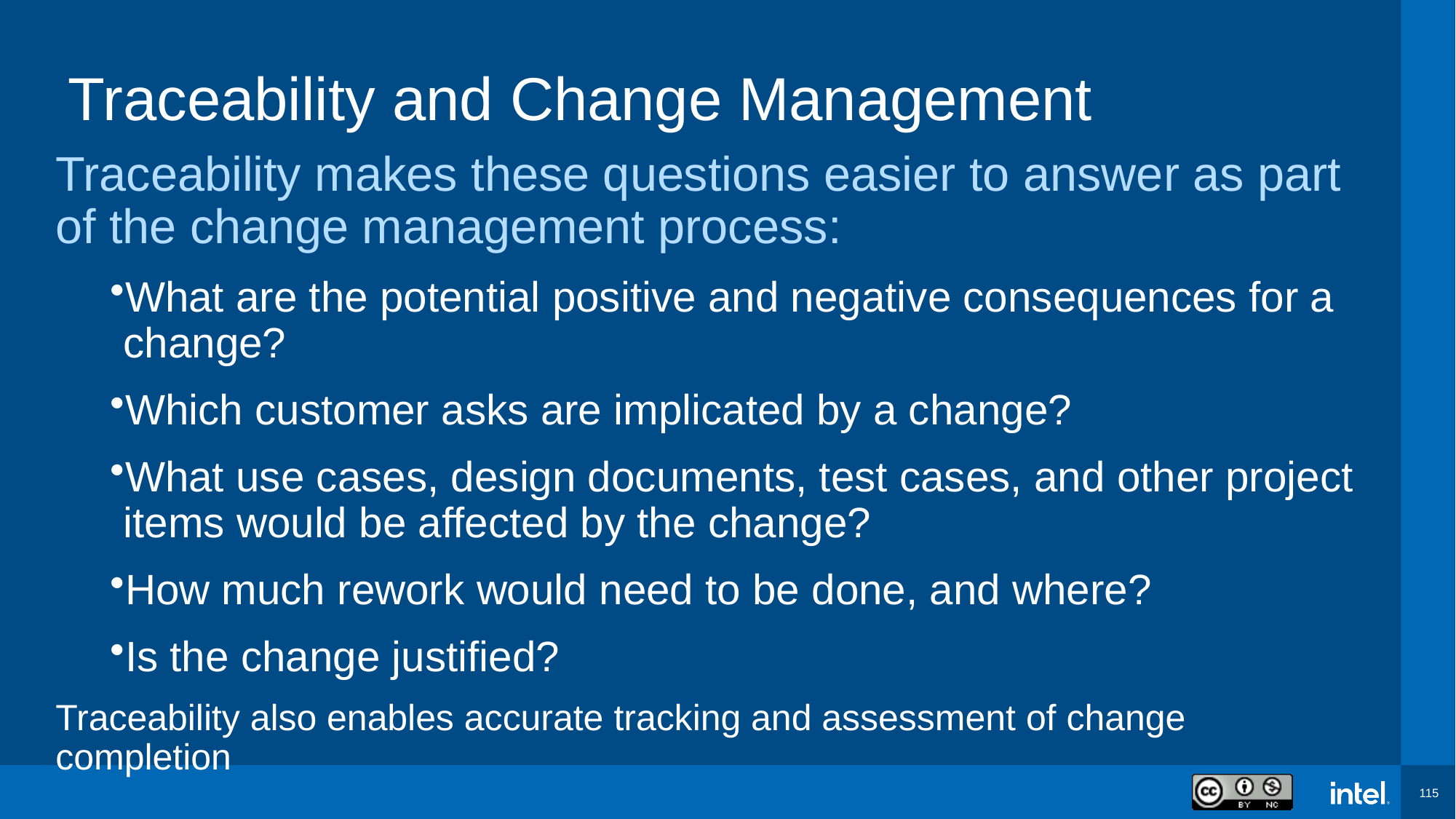

# Traceability and Change Management
Traceability makes these questions easier to answer as part of the change management process:
What are the potential positive and negative consequences for a change?
Which customer asks are implicated by a change?
What use cases, design documents, test cases, and other project items would be affected by the change?
How much rework would need to be done, and where?
Is the change justified?
Traceability also enables accurate tracking and assessment of change completion